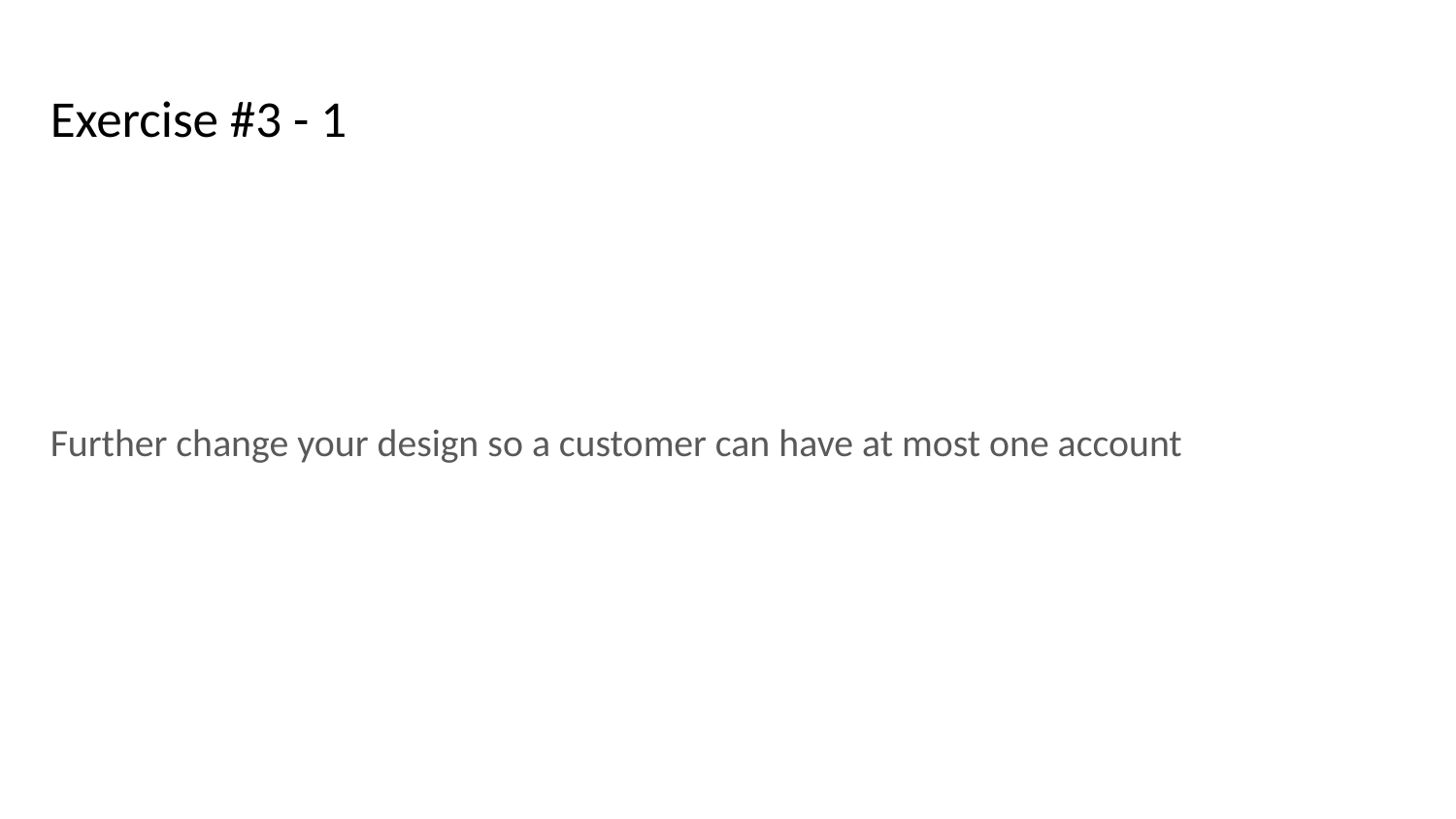

# Exercise #3 - 1

Further change your design so a customer can have at most one account